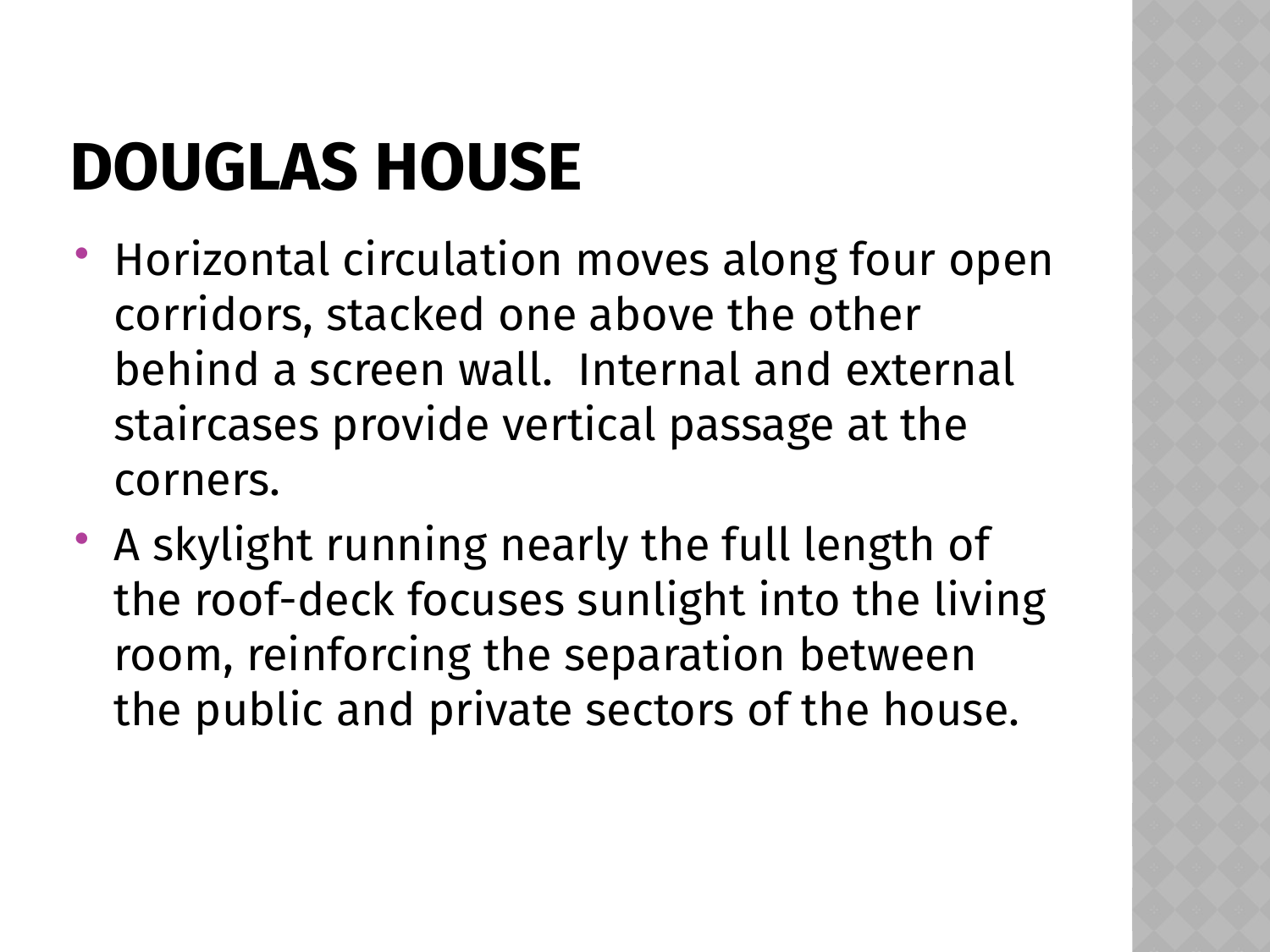

# Douglas House
Horizontal circulation moves along four open corridors, stacked one above the other behind a screen wall.  Internal and external staircases provide vertical passage at the corners.
A skylight running nearly the full length of the roof-deck focuses sunlight into the living room, reinforcing the separation between the public and private sectors of the house.